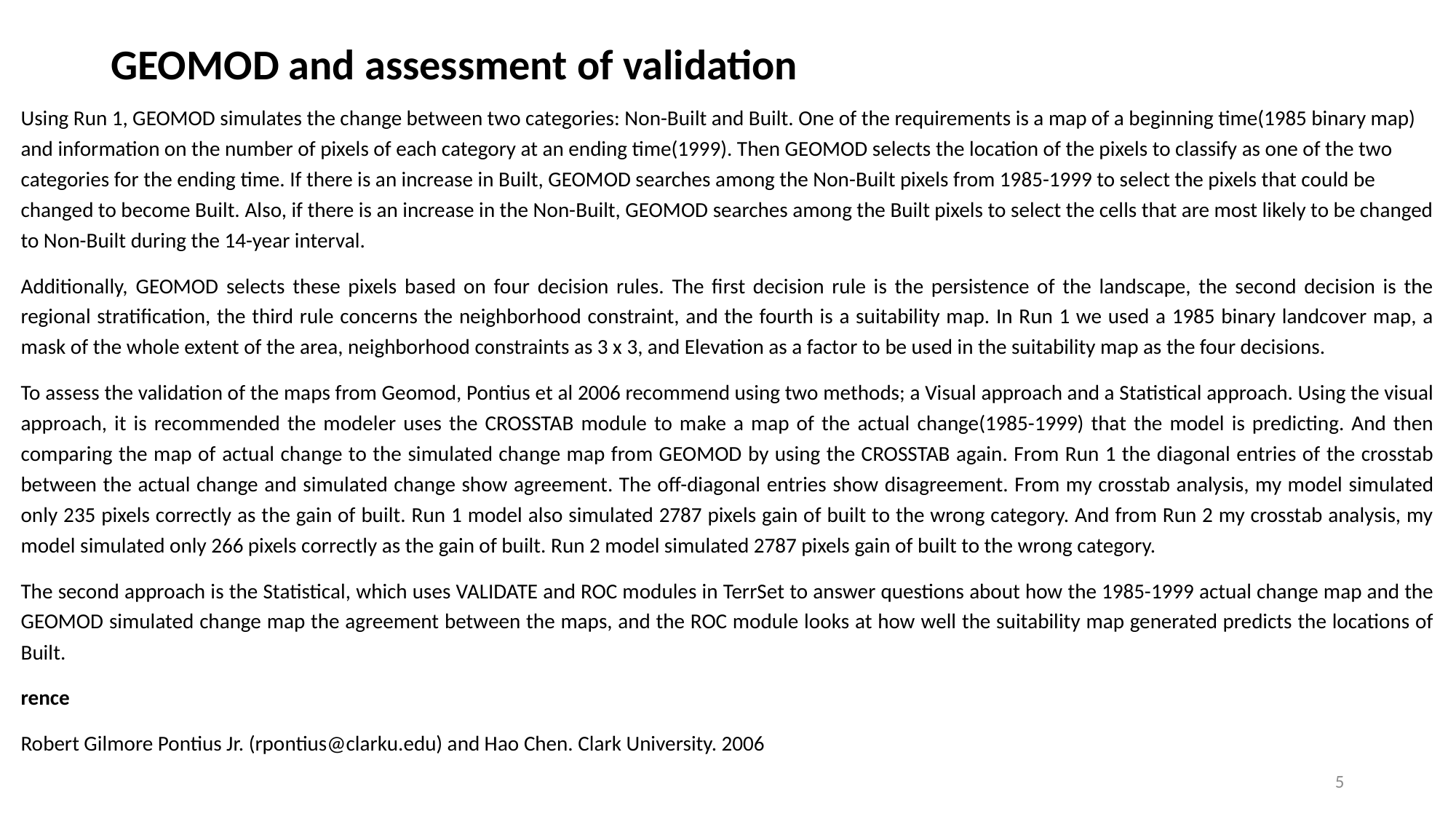

GEOMOD and assessment of validation
Using Run 1, GEOMOD simulates the change between two categories: Non-Built and Built. One of the requirements is a map of a beginning time(1985 binary map) and information on the number of pixels of each category at an ending time(1999). Then GEOMOD selects the location of the pixels to classify as one of the two categories for the ending time. If there is an increase in Built, GEOMOD searches among the Non-Built pixels from 1985-1999 to select the pixels that could be changed to become Built. Also, if there is an increase in the Non-Built, GEOMOD searches among the Built pixels to select the cells that are most likely to be changed to Non-Built during the 14-year interval.
Additionally, GEOMOD selects these pixels based on four decision rules. The first decision rule is the persistence of the landscape, the second decision is the regional stratification, the third rule concerns the neighborhood constraint, and the fourth is a suitability map. In Run 1 we used a 1985 binary landcover map, a mask of the whole extent of the area, neighborhood constraints as 3 x 3, and Elevation as a factor to be used in the suitability map as the four decisions.
To assess the validation of the maps from Geomod, Pontius et al 2006 recommend using two methods; a Visual approach and a Statistical approach. Using the visual approach, it is recommended the modeler uses the CROSSTAB module to make a map of the actual change(1985-1999) that the model is predicting. And then comparing the map of actual change to the simulated change map from GEOMOD by using the CROSSTAB again. From Run 1 the diagonal entries of the crosstab between the actual change and simulated change show agreement. The off-diagonal entries show disagreement. From my crosstab analysis, my model simulated only 235 pixels correctly as the gain of built. Run 1 model also simulated 2787 pixels gain of built to the wrong category. And from Run 2 my crosstab analysis, my model simulated only 266 pixels correctly as the gain of built. Run 2 model simulated 2787 pixels gain of built to the wrong category.
The second approach is the Statistical, which uses VALIDATE and ROC modules in TerrSet to answer questions about how the 1985-1999 actual change map and the GEOMOD simulated change map the agreement between the maps, and the ROC module looks at how well the suitability map generated predicts the locations of Built.
rence
Robert Gilmore Pontius Jr. (rpontius@clarku.edu) and Hao Chen. Clark University. 2006
5